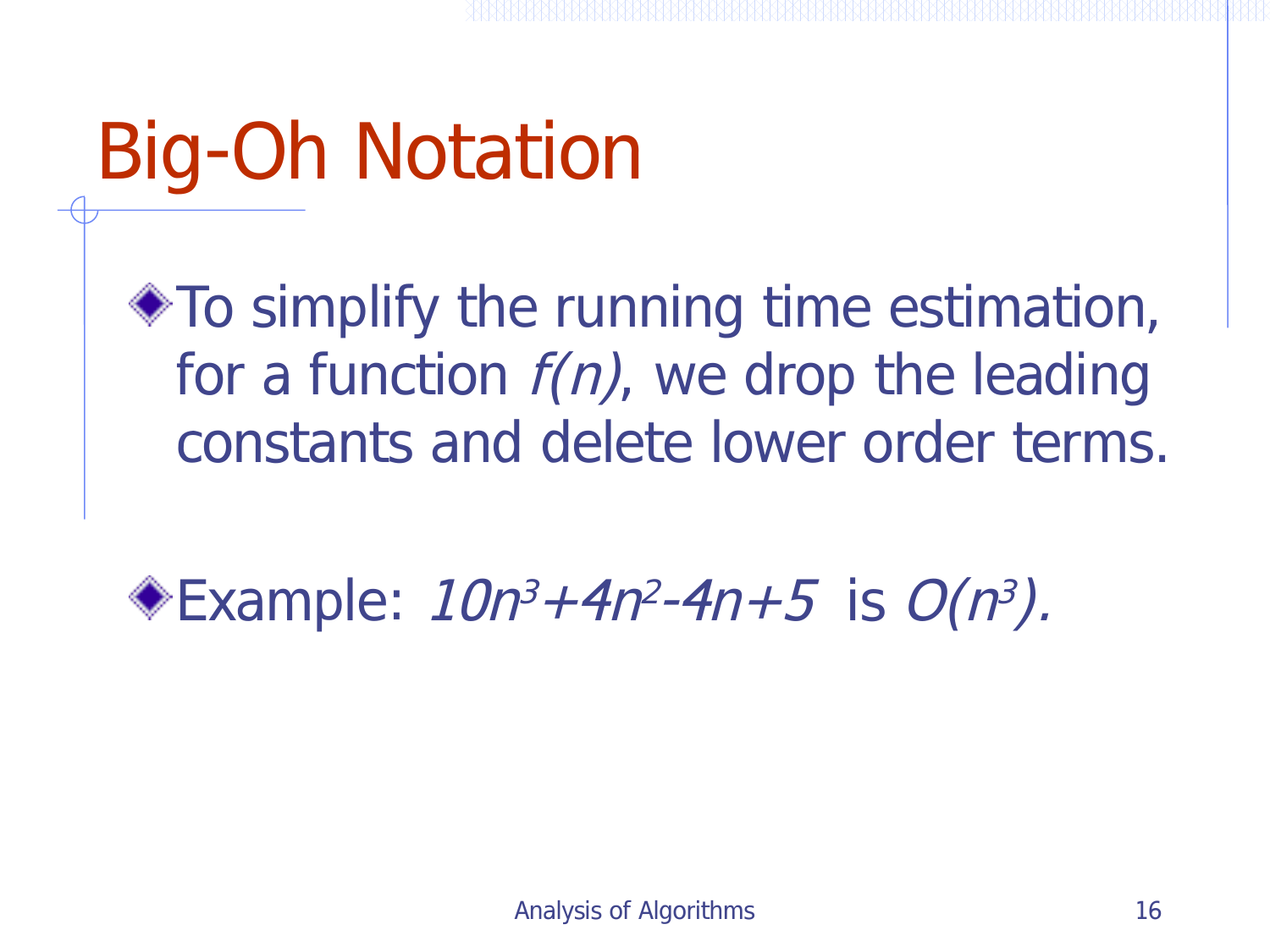

# Big-Oh Notation
To simplify the running time estimation, for a function f(n), we drop the leading constants and delete lower order terms.

Example: 10n3+4n2-4n+5  is O(n3).

Analysis of Algorithms
16